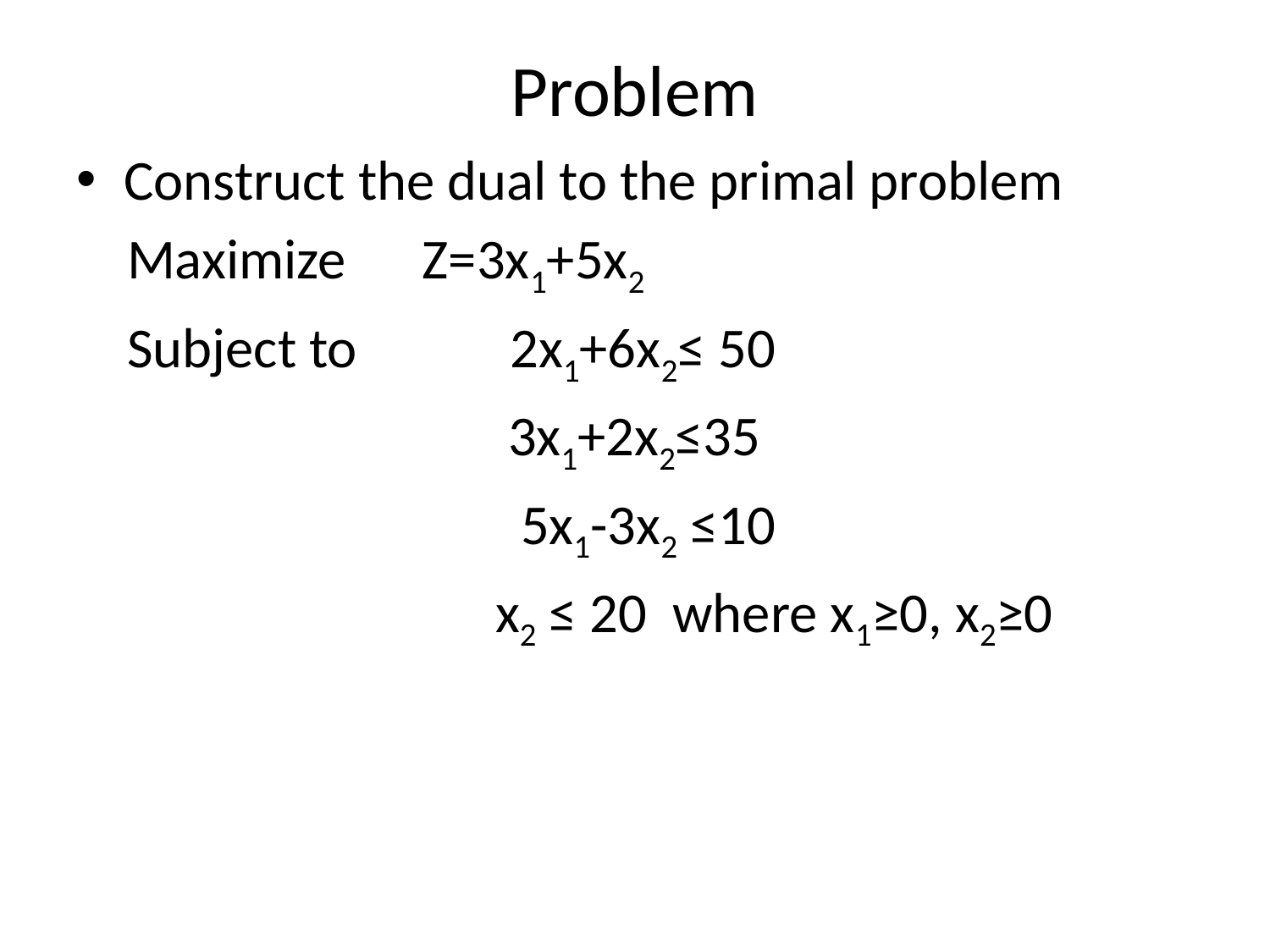

# Problem
Construct the dual to the primal problem
    Maximize      Z=3x1+5x2
    Subject to            2x1+6x2≤ 50
                                  3x1+2x2≤35
                                   5x1-3x2 ≤10
                                 x2 ≤ 20  where x1≥0, x2≥0